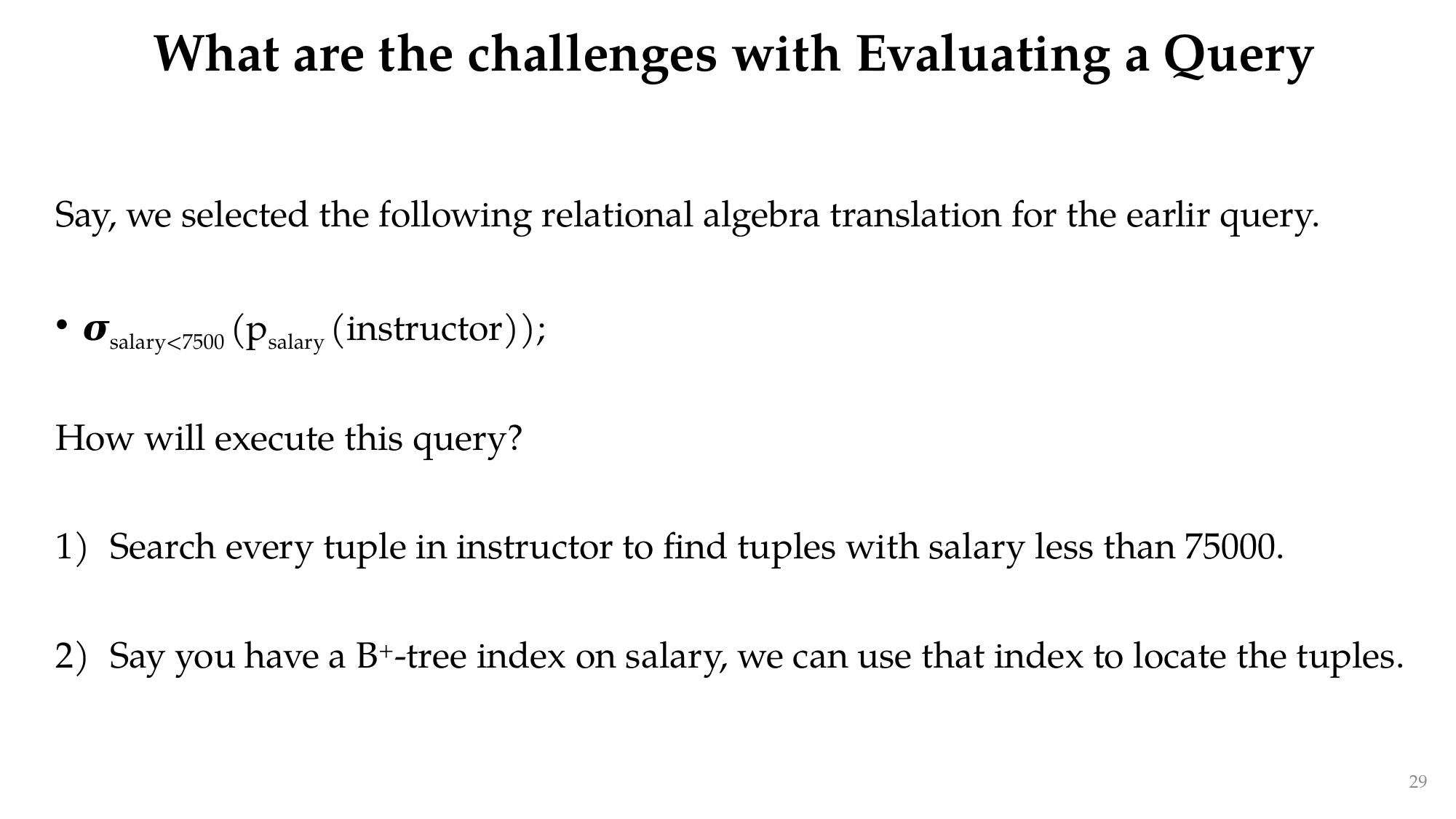

# What are the challenges with Evaluating a Query
Say, we selected the following relational algebra translation for the earlir query.

𝝈salary<7500 (psalary (instructor));

How will execute this query?

Search every tuple in instructor to find tuples with salary less than 75000.

Say you have a B+-tree index on salary, we can use that index to locate the tuples.

29